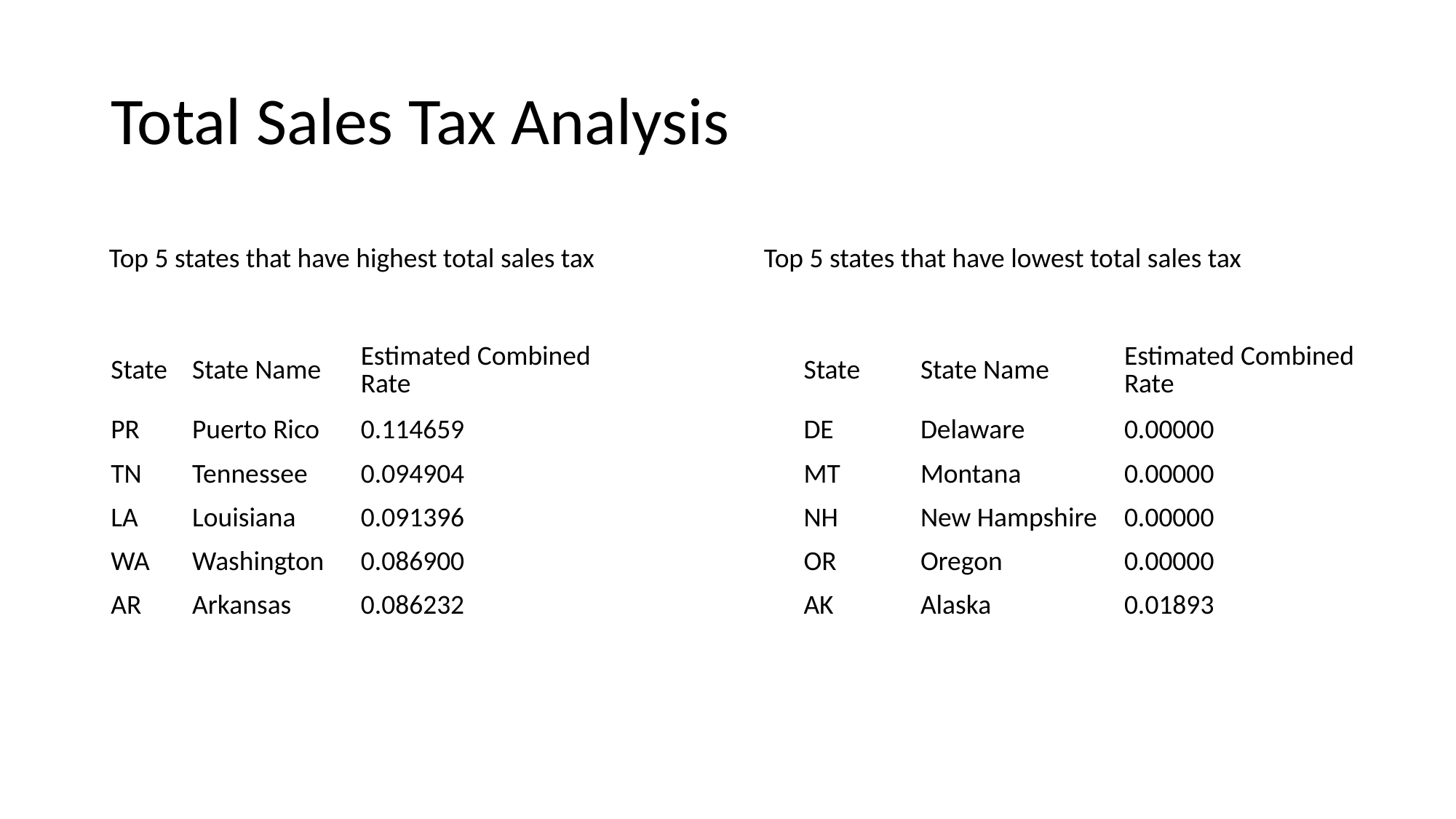

# Total Sales Tax Analysis

Top 5 states that have highest total sales tax     		Top 5 states that have lowest total sales tax

|  |  |  |
| --- | --- | --- |
| State | State Name | Estimated Combined Rate |
| PR | Puerto Rico | 0.114659 |
| TN | Tennessee | 0.094904 |
| LA | Louisiana | 0.091396 |
| WA | Washington | 0.086900 |
| AR | Arkansas | 0.086232 |
|  |  |  |
| --- | --- | --- |
| State | State Name | Estimated Combined Rate |
| DE | Delaware | 0.00000 |
| MT | Montana | 0.00000 |
| NH | New Hampshire | 0.00000 |
| OR | Oregon | 0.00000 |
| AK | Alaska | 0.01893 |